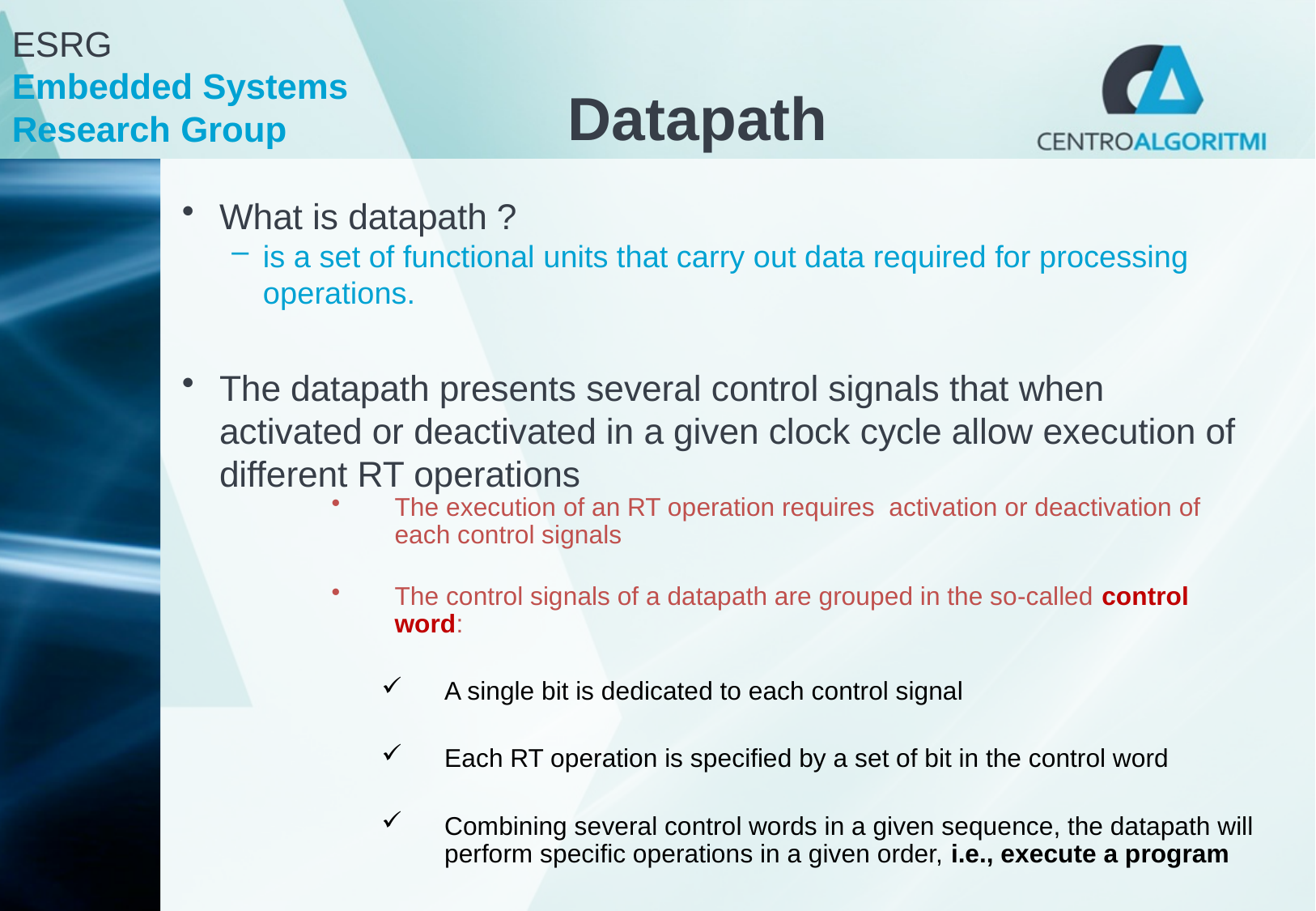

# Datapath
What is datapath ?
is a set of functional units that carry out data required for processing operations.

The datapath presents several control signals that when activated or deactivated in a given clock cycle allow execution of different RT operations
The execution of an RT operation requires  activation or deactivation of each control signals

The control signals of a datapath are grouped in the so-called control word:

A single bit is dedicated to each control signal

Each RT operation is specified by a set of bit in the control word

Combining several control words in a given sequence, the datapath will perform specific operations in a given order, i.e., execute a program